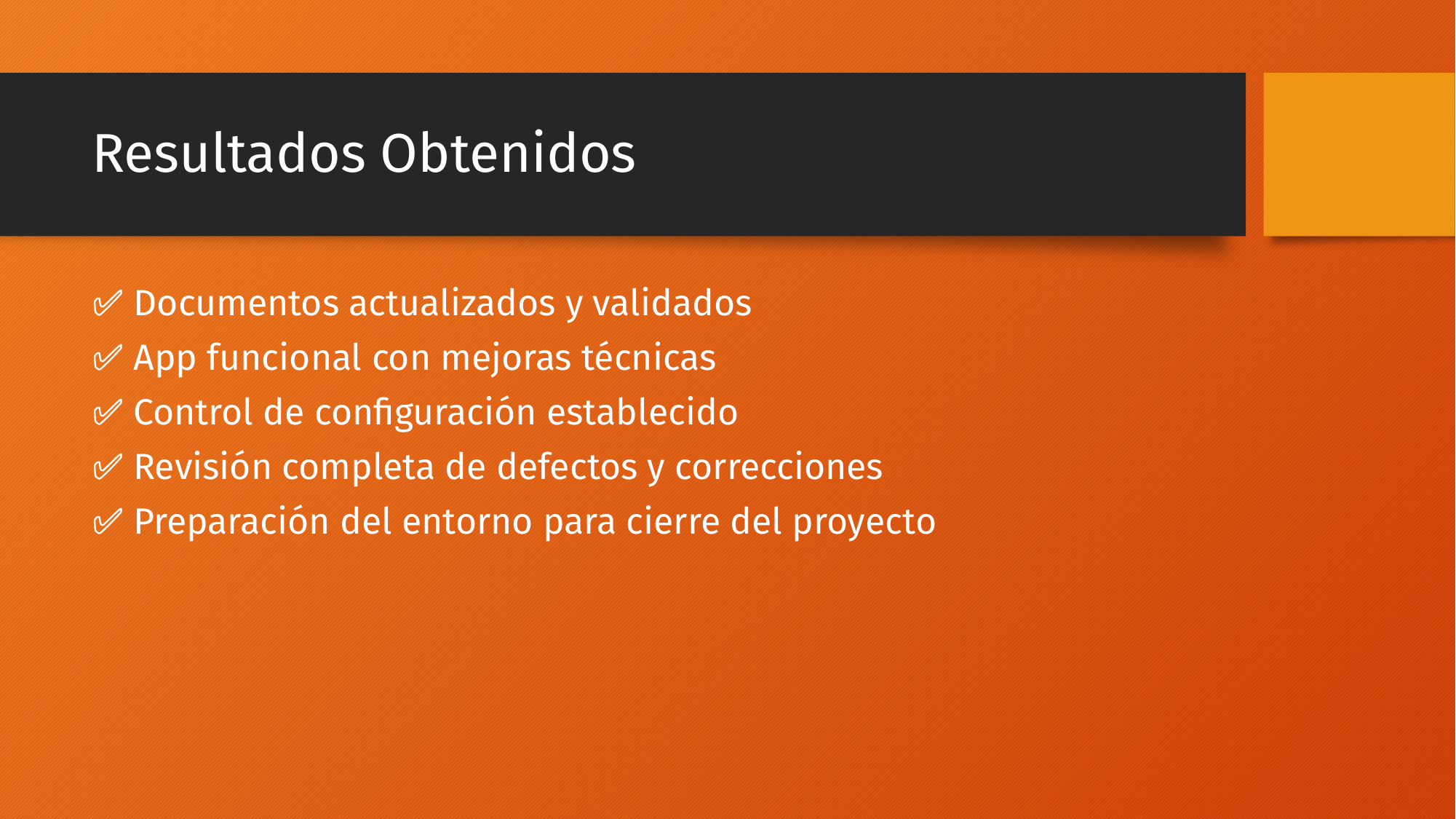

# Resultados Obtenidos
✅ Documentos actualizados y validados
✅ App funcional con mejoras técnicas
✅ Control de configuración establecido
✅ Revisión completa de defectos y correcciones
✅ Preparación del entorno para cierre del proyecto